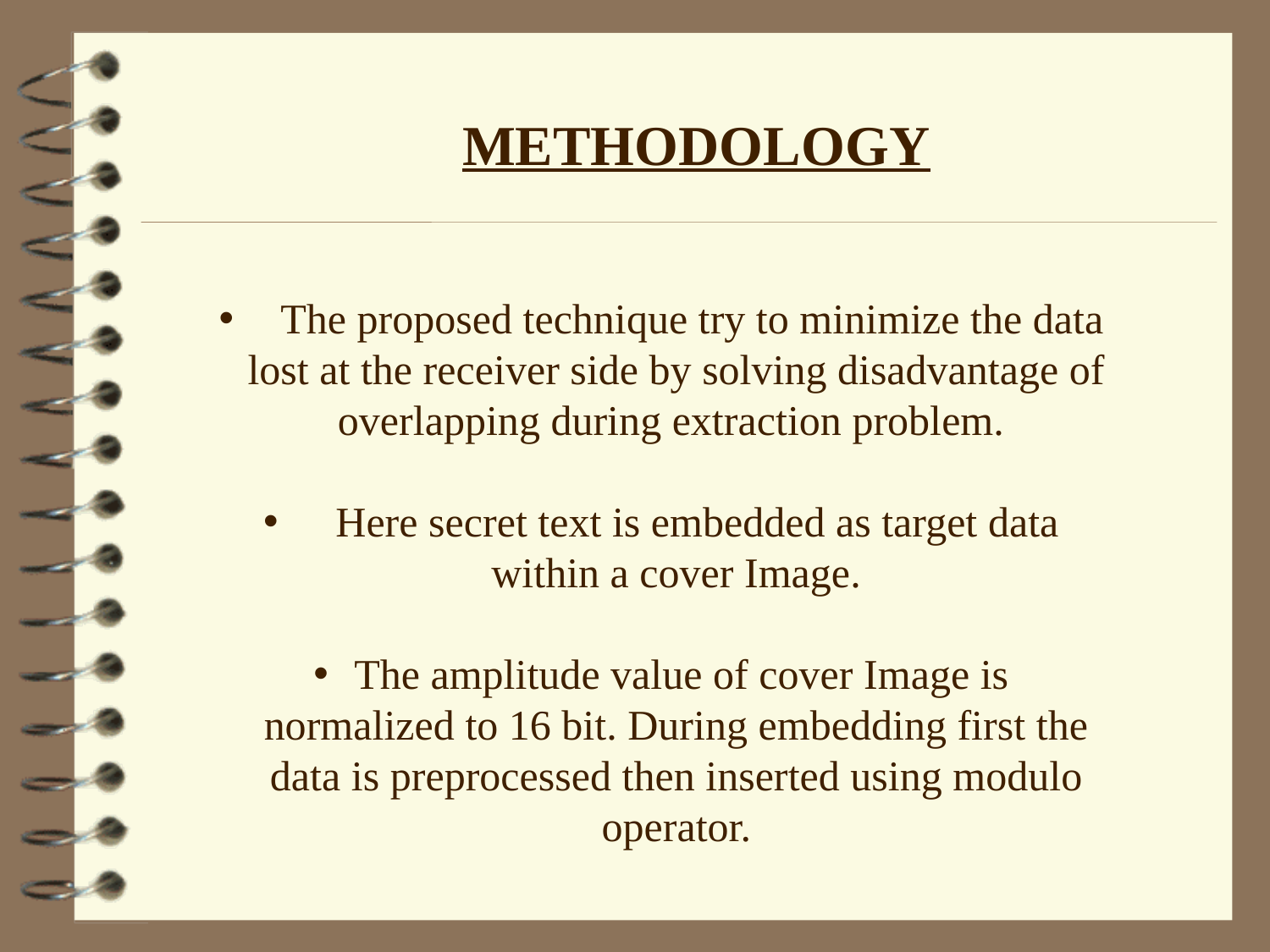

# METHODOLOGY
   The proposed technique try to minimize the data lost at the receiver side by solving disadvantage of overlapping during extraction problem.

    Here secret text is embedded as target data within a cover Image.

 The amplitude value of cover Image is normalized to 16 bit. During embedding first the data is preprocessed then inserted using modulo operator.